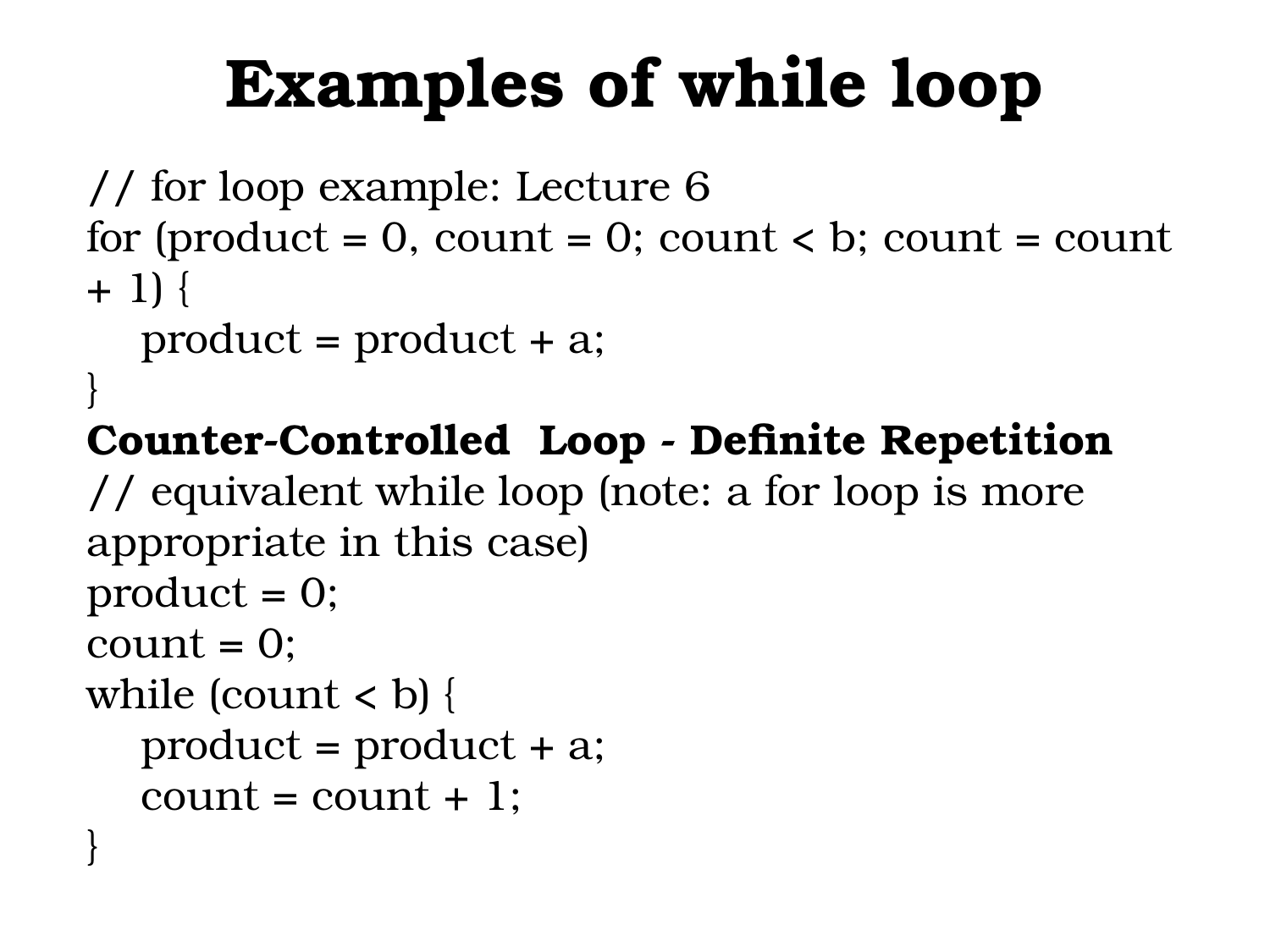

# Examples of while loop
// for loop example: Lecture 6
for (product = 0, count = 0; count < b; count = count + 1) {
    product = product + a;
}
Counter-Controlled  Loop - Definite Repetition
// equivalent while loop (note: a for loop is more appropriate in this case)
product = 0;
count = 0;
while (count < b) {
    product = product + a;
    count = count + 1;
}